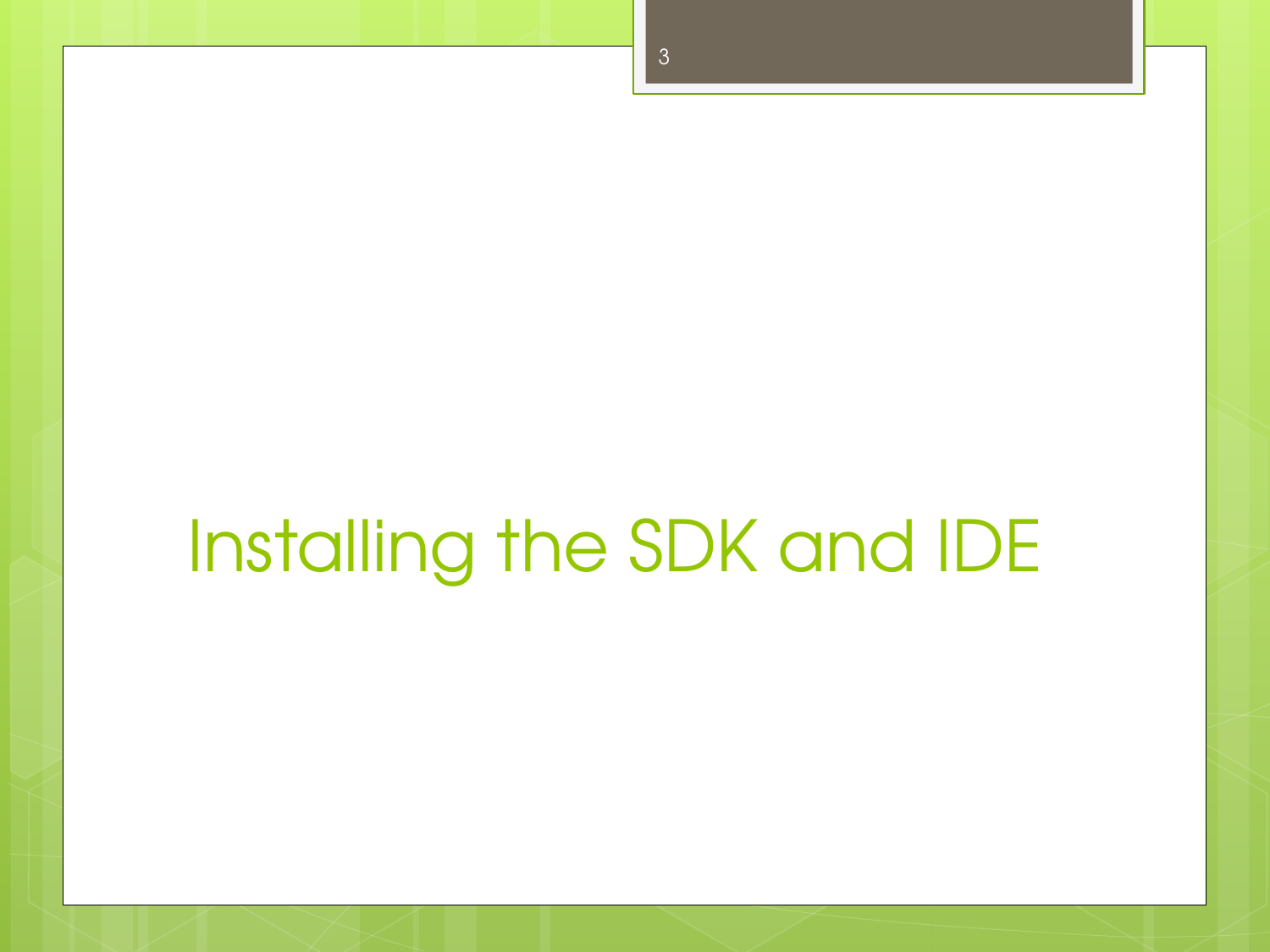

3
# Installing the SDK and IDE